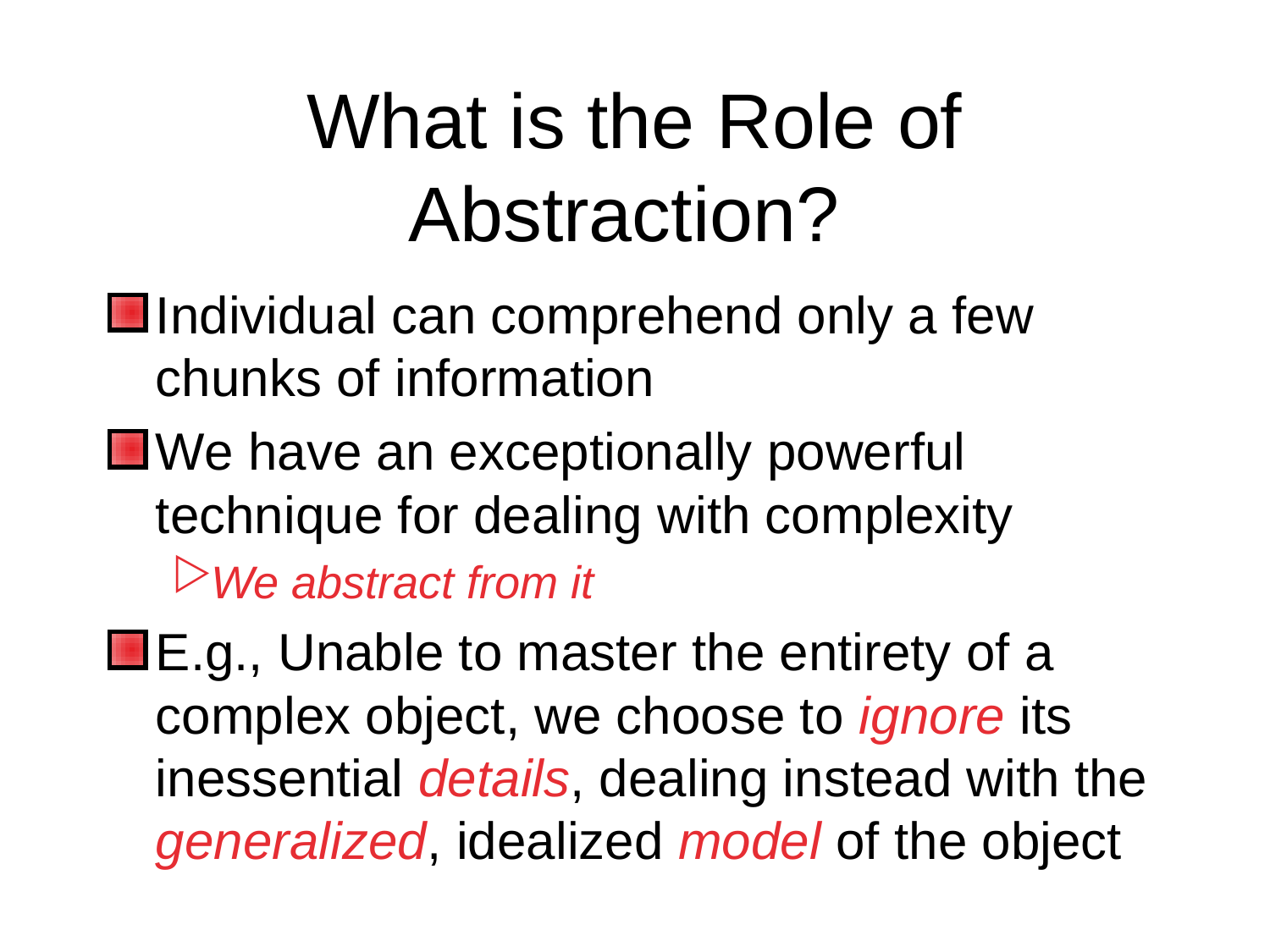

# What is the Role of Abstraction?
Individual can comprehend only a few chunks of information
We have an exceptionally powerful technique for dealing with complexity
We abstract from it
E.g., Unable to master the entirety of a complex object, we choose to ignore its inessential details, dealing instead with the generalized, idealized model of the object